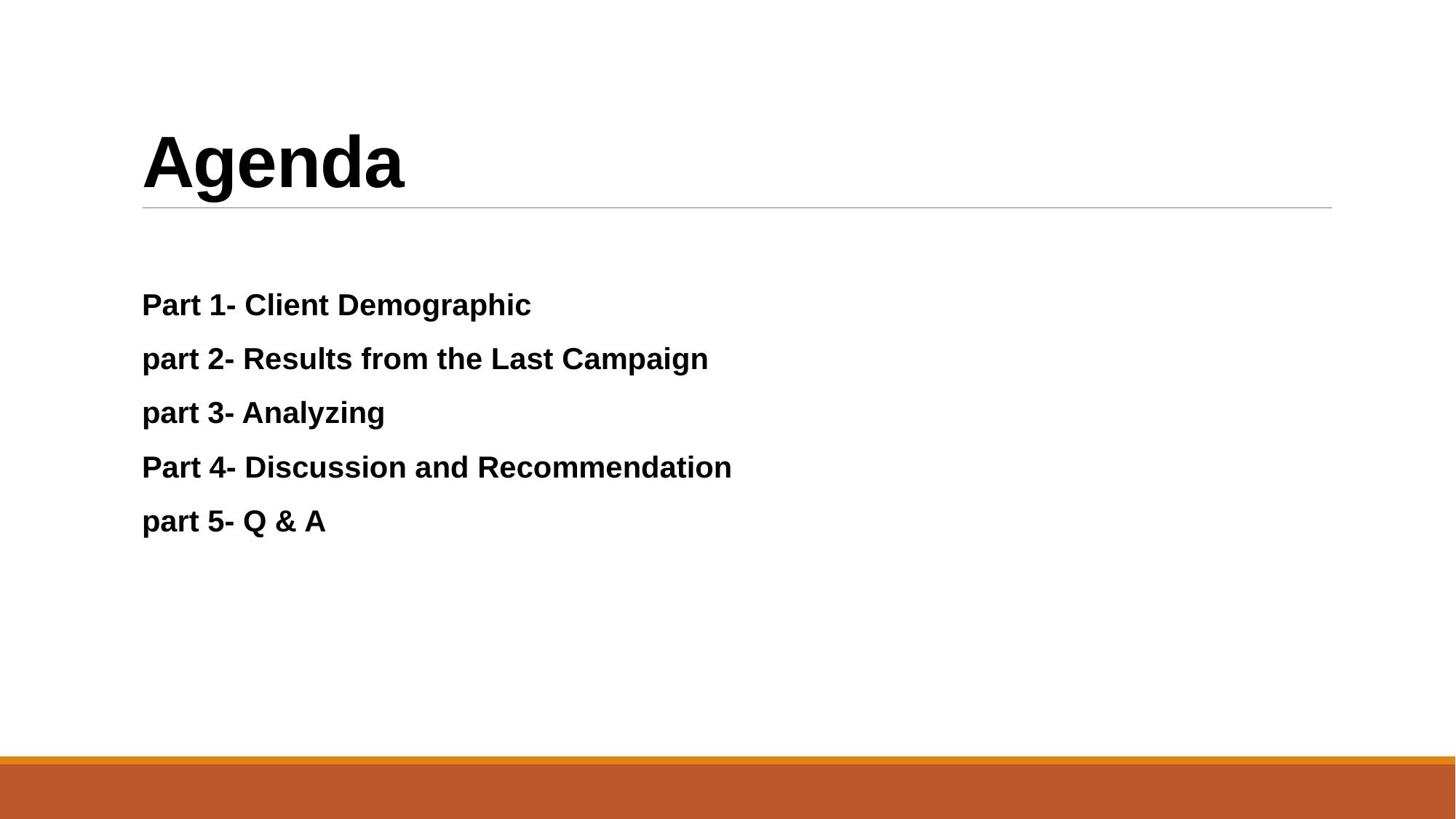

# Agenda
Part 1- Client Demographic
part 2- Results from the Last Campaign
part 3- Analyzing
Part 4- Discussion and Recommendation
part 5- Q & A